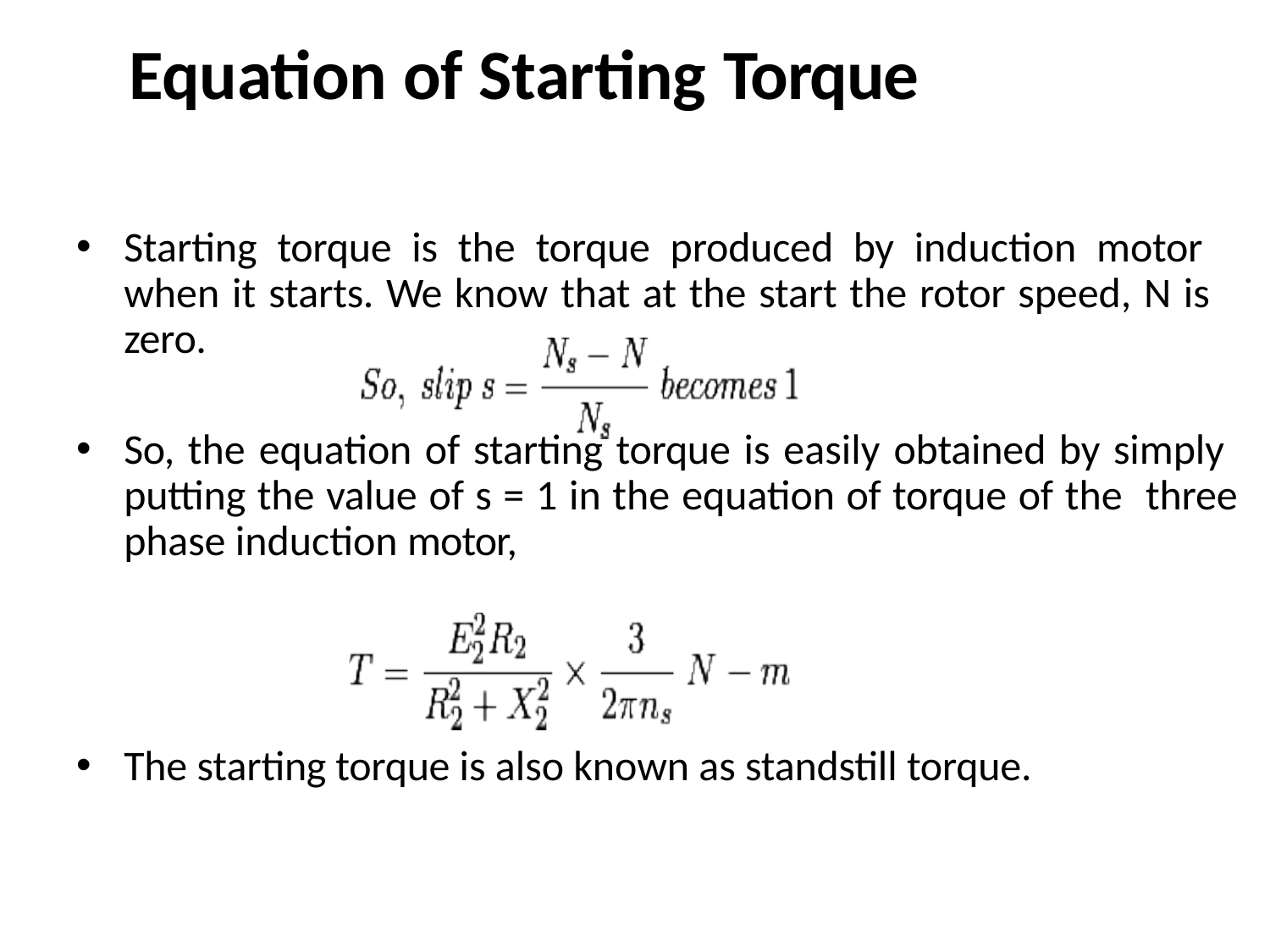

# Equation of Starting Torque
Starting torque is the torque produced by induction motor  when it starts. We know that at the start the rotor speed, N is  zero.

So, the equation of starting torque is easily obtained by simply  putting the value of s = 1 in the equation of torque of the  three phase induction motor,

The starting torque is also known as standstill torque.